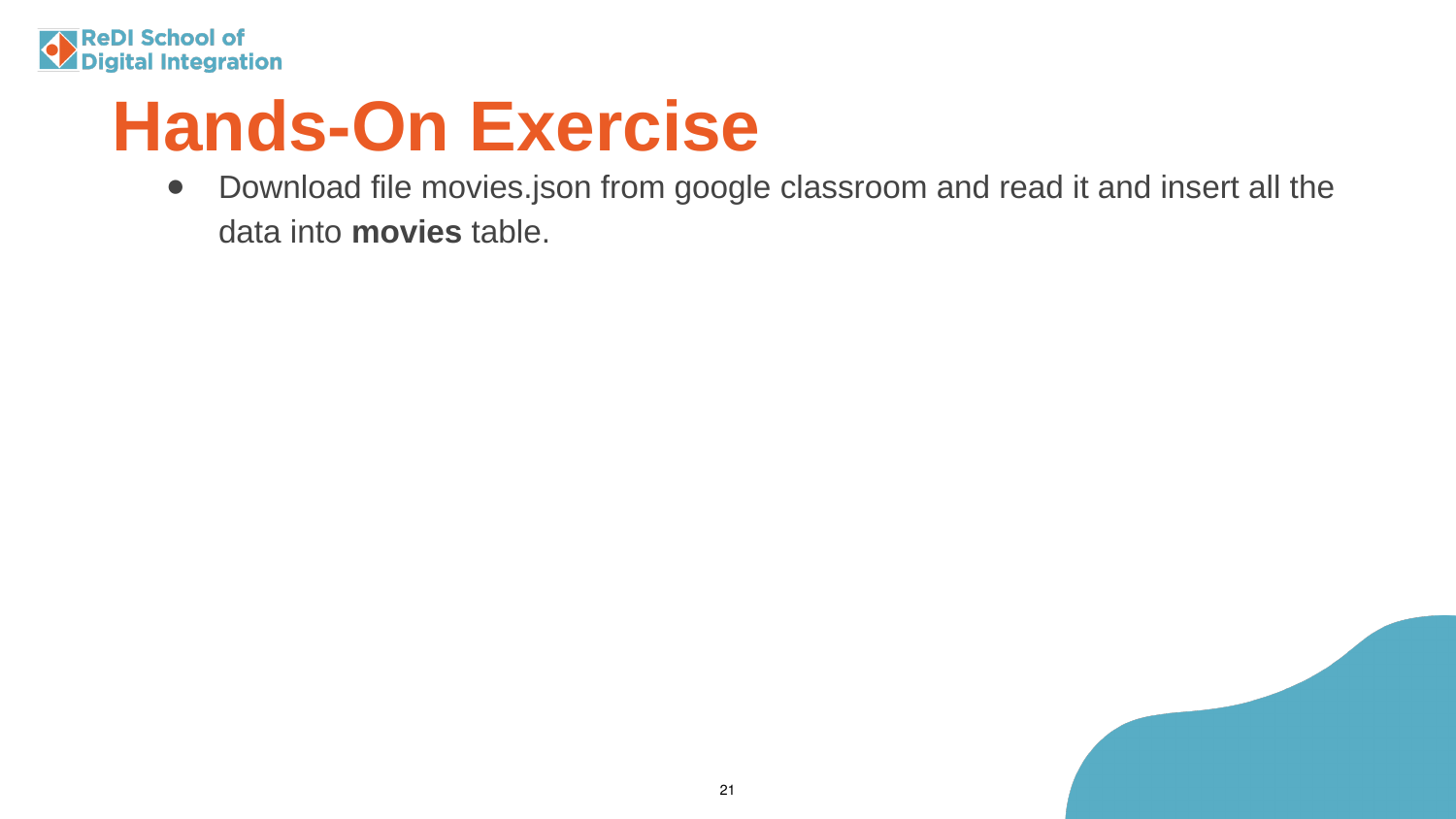

Hands-On Exercise
Download file movies.json from google classroom and read it and insert all the data into movies table.
21